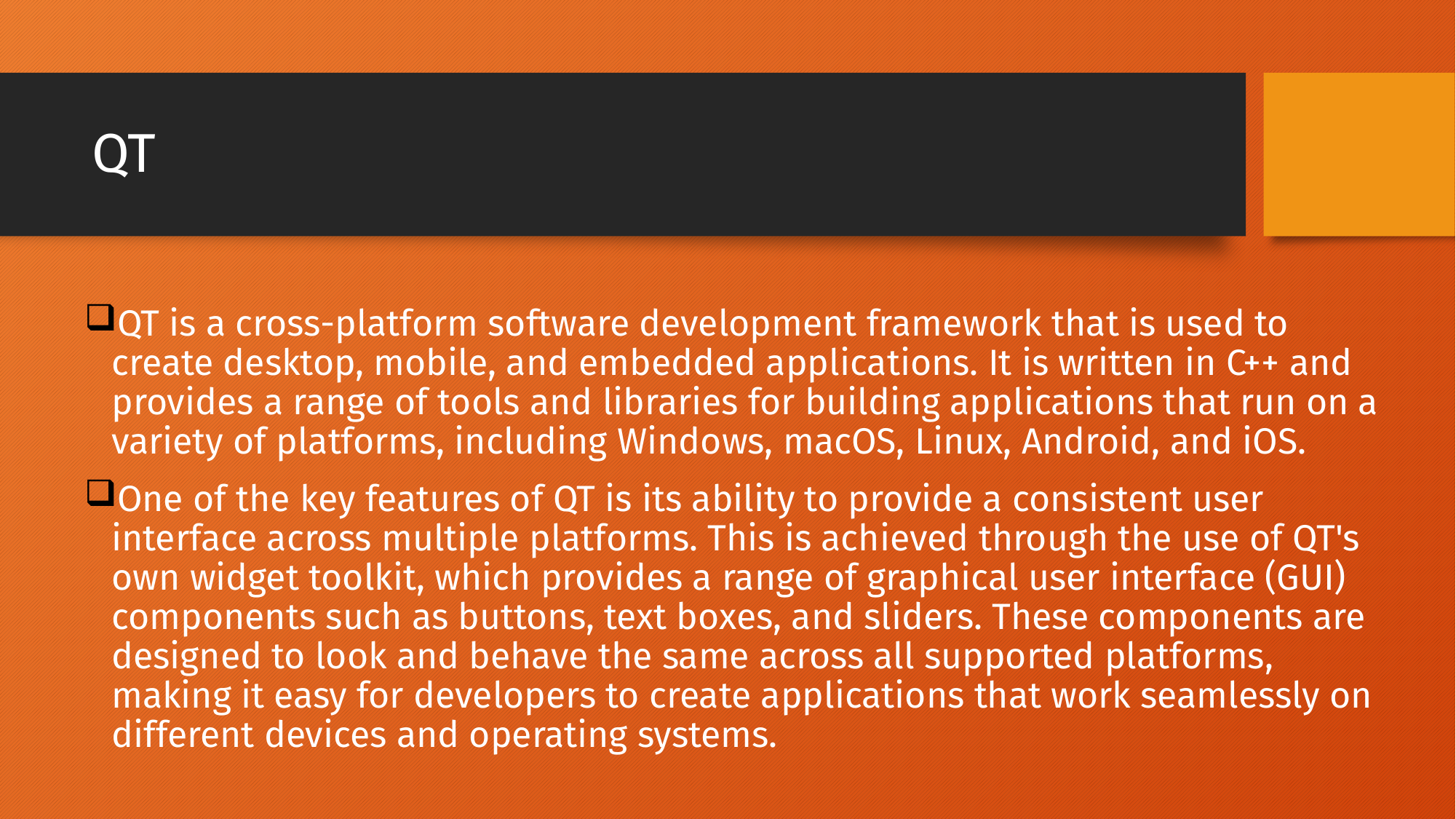

# QT
QT is a cross-platform software development framework that is used to create desktop, mobile, and embedded applications. It is written in C++ and provides a range of tools and libraries for building applications that run on a variety of platforms, including Windows, macOS, Linux, Android, and iOS.
One of the key features of QT is its ability to provide a consistent user interface across multiple platforms. This is achieved through the use of QT's own widget toolkit, which provides a range of graphical user interface (GUI) components such as buttons, text boxes, and sliders. These components are designed to look and behave the same across all supported platforms, making it easy for developers to create applications that work seamlessly on different devices and operating systems.